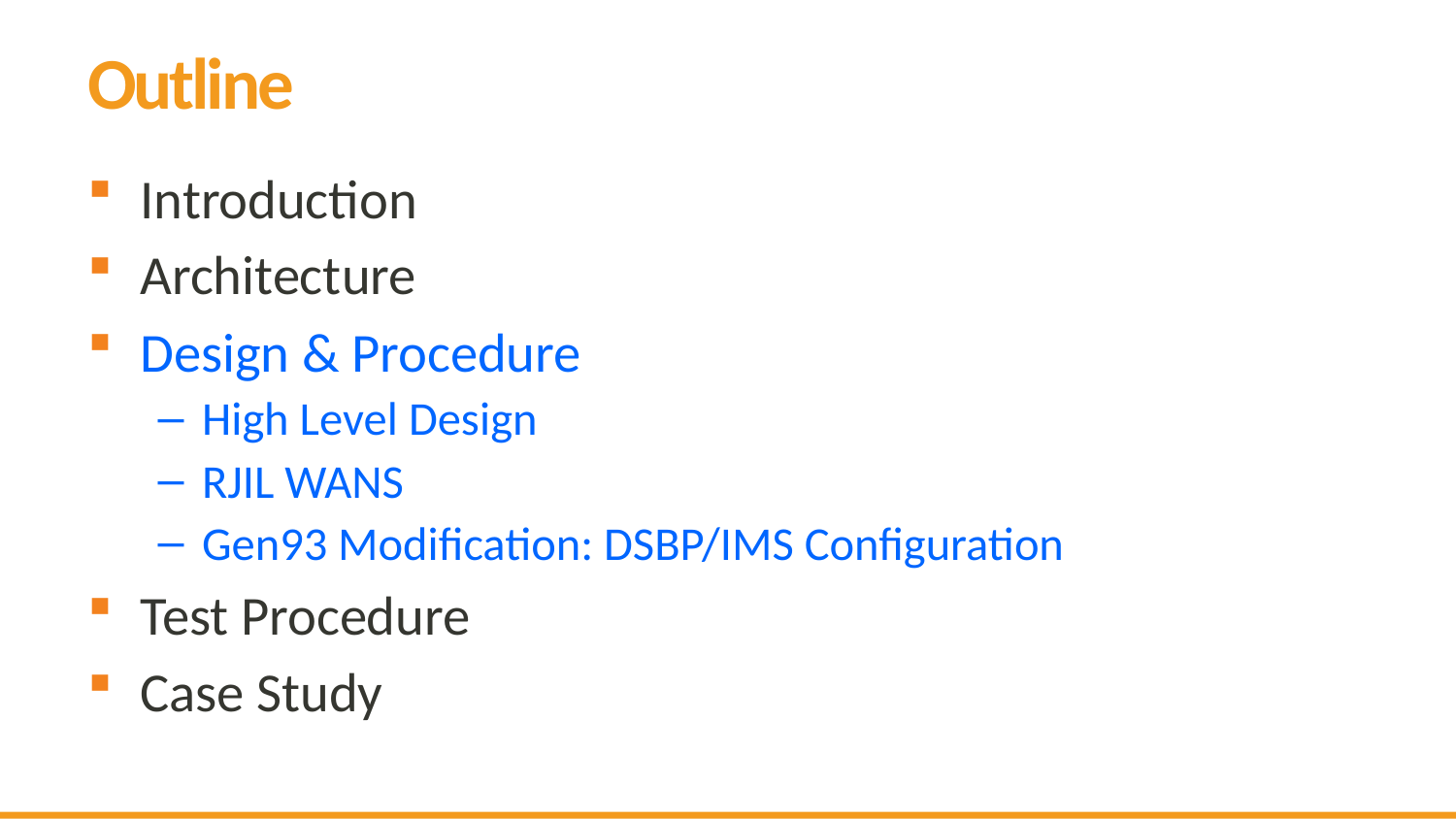

# Outline
Introduction
Architecture
Design & Procedure
High Level Design
RJIL WANS
Gen93 Modification: DSBP/IMS Configuration
Test Procedure
Case Study